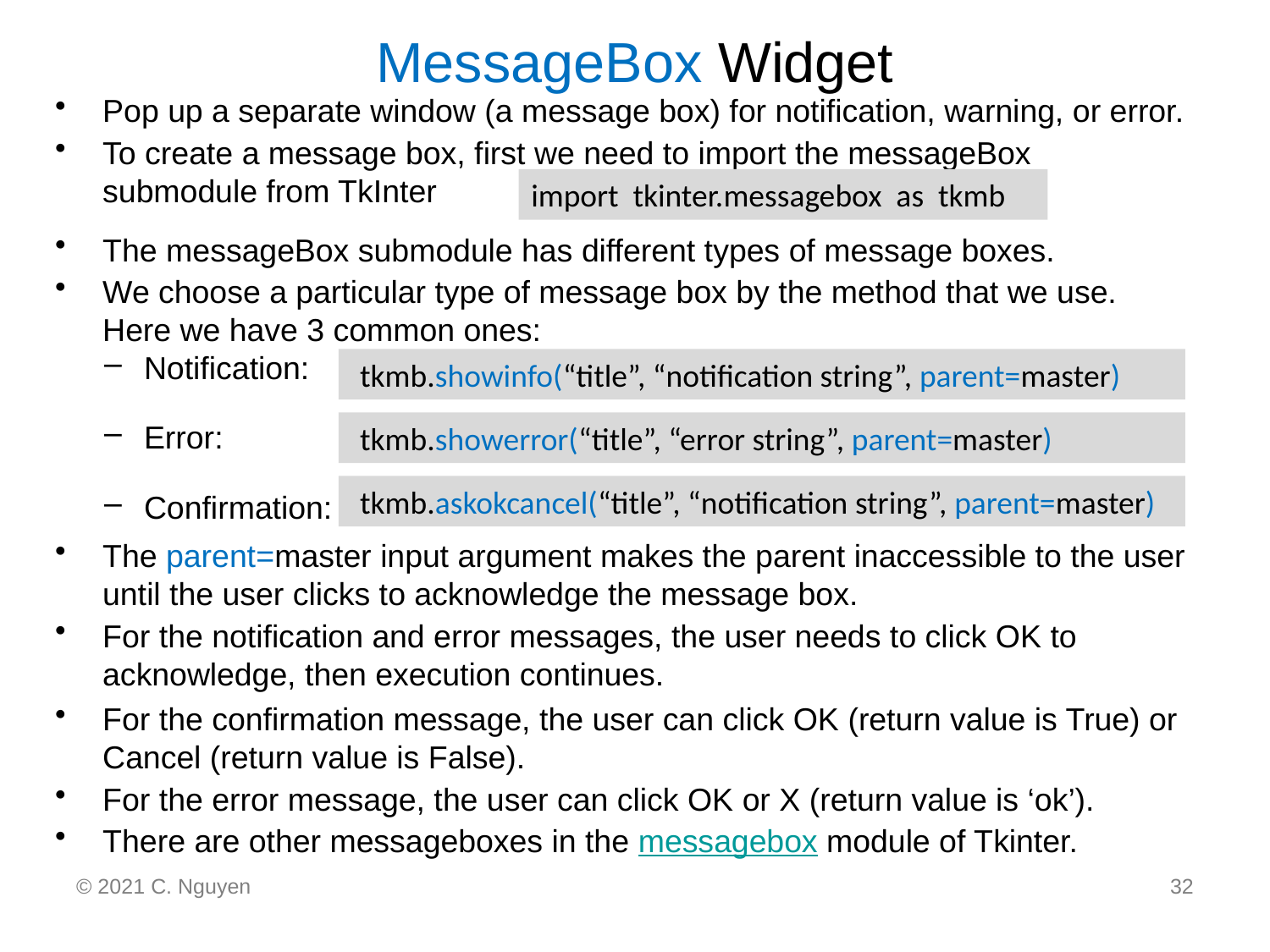

# MessageBox Widget
Pop up a separate window (a message box) for notification, warning, or error.
To create a message box, first we need to import the messageBox submodule from TkInter
The messageBox submodule has different types of message boxes.
We choose a particular type of message box by the method that we use.
Here we have 3 common ones:
Notification:
Error:
Confirmation:
The parent=master input argument makes the parent inaccessible to the user until the user clicks to acknowledge the message box.
For the notification and error messages, the user needs to click OK to acknowledge, then execution continues.
For the confirmation message, the user can click OK (return value is True) or Cancel (return value is False).
For the error message, the user can click OK or X (return value is ‘ok’).
There are other messageboxes in the messagebox module of Tkinter.
import  tkinter.messagebox  as  tkmb
 tkmb.showinfo(“title”, “notification string”, parent=master)
 tkmb.showerror(“title”, “error string”, parent=master)
 tkmb.askokcancel(“title”, “notification string”, parent=master)
© 2021 C. Nguyen
32